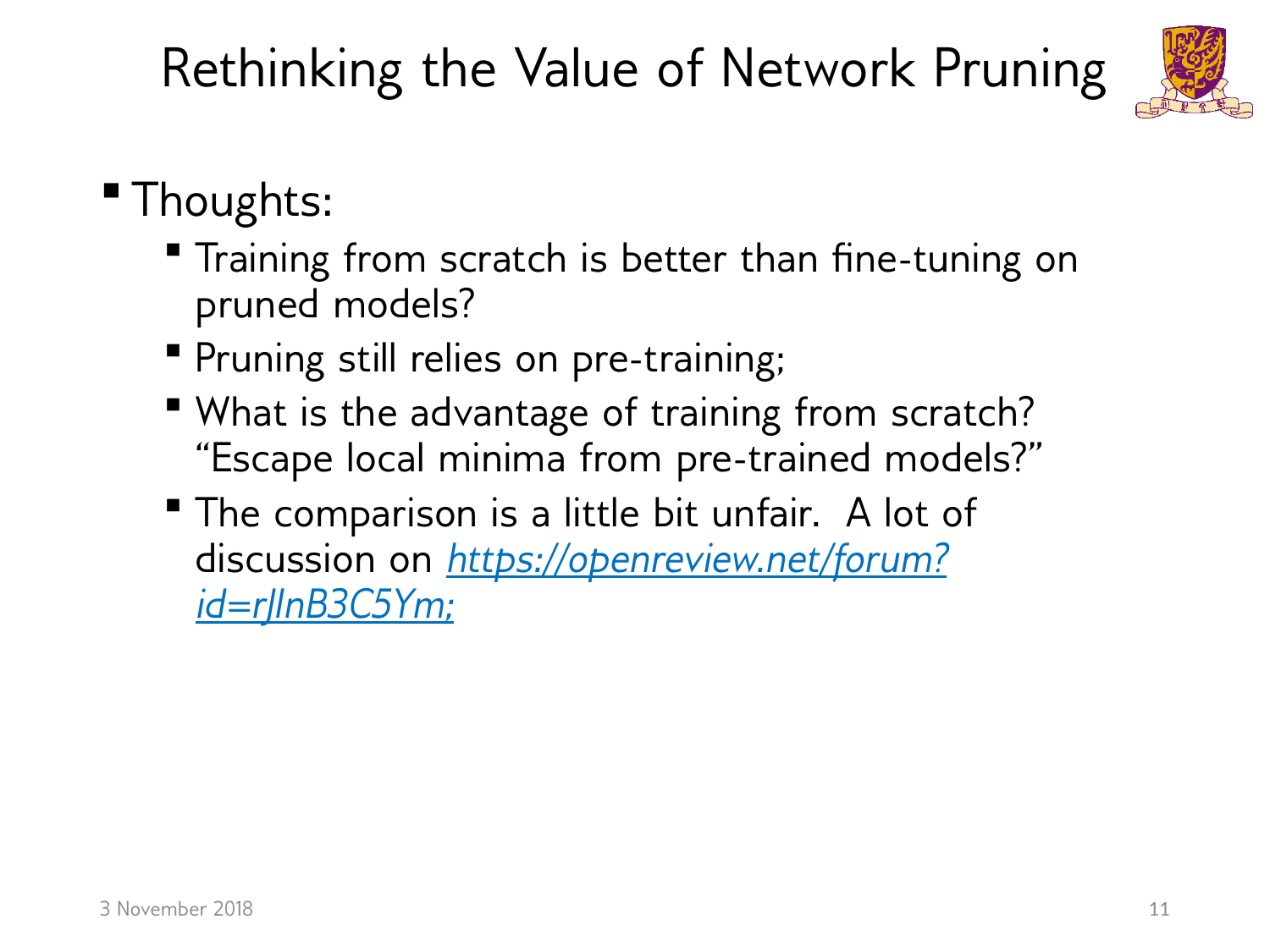

# Rethinking the Value of Network Pruning
Thoughts:
Training from scratch is better than fine-tuning on pruned models?
Pruning still relies on pre-training;
What is the advantage of training from scratch? “Escape local minima from pre-trained models?”
The comparison is a little bit unfair.  A lot of discussion on https://openreview.net/forum?id=rJlnB3C5Ym;

3 November 2018
11